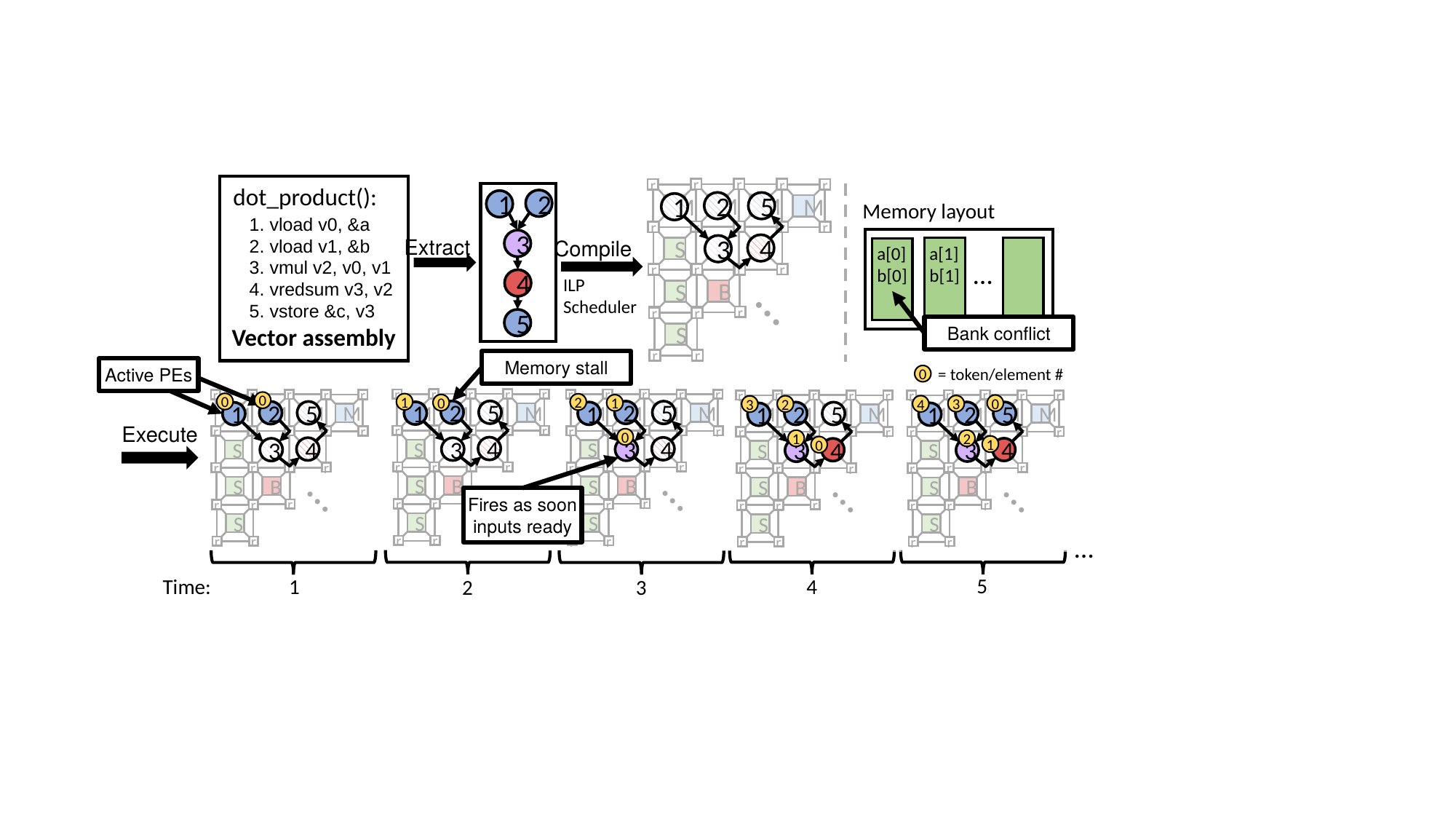

dot_product():

1. vload v0, &a
2. vload v1, &b
3. vmul v2, v0, v1
4. vredsum v3, v2
5. vstore &c, v3
Vector assembly

r
r

M
r
r
r
r

M
r
r
r
r

M
r
r
r
r

M
r
r
r
r

C
r
r
r
r

B
r
r
r
r

S
r
r
r
r

B
r
r
r
r

S
r
r
r
r

S
r
r
2
5
1
4
3
…

2
1
3
4
5
Memory layout
Extract

Compile
a[1]
b[1]
a[0]
b[0]

…

ILP Scheduler
Bank conflict
Memory stall
= token/element #
Active PEs
0

r
r

M
r
r
r
r

M
r
r
r
r

M
r
r
r
r

M
r
r
r
r

C
r
r
r
r

B
r
r
r
r

S
r
r
r
r

B
r
r
r
r

S
r
r
r
r

S
r
r
2
5
1
4
3
…

r
r

M
r
r
r
r

M
r
r
r
r

M
r
r
r
r

M
r
r
r
r

C
r
r
r
r

B
r
r
r
r

S
r
r
r
r

B
r
r
r
r

S
r
r
r
r

S
r
r
2
5
1
4
3
…

r
r

M
r
r
r
r

M
r
r
r
r

M
r
r
r
r

M
r
r
r
r

C
r
r
r
r

B
r
r
r
r

S
r
r
r
r

B
r
r
r
r

S
r
r
r
r

S
r
r
2
5
1
4
3
…

r
r

M
r
r
r
r

M
r
r
r
r

M
r
r
r
r

M
r
r
r
r

C
r
r
r
r

B
r
r
r
r

S
r
r
r
r

B
r
r
r
r

S
r
r
r
r

S
r
r
2
5
1
4
3
…

r
r

M
r
r
r
r

M
r
r
r
r

M
r
r
r
r

M
r
r
r
r

C
r
r
r
r

B
r
r
r
r

S
r
r
r
r

B
r
r
r
r

S
r
r
r
r

S
r
r
2
5
1
4
3
…
0
0
1
2
0
1
0
3
4
2
3
Execute
0
2
1
1
0

Fires as soon inputs ready
…
5
Time:
4
1
2
3